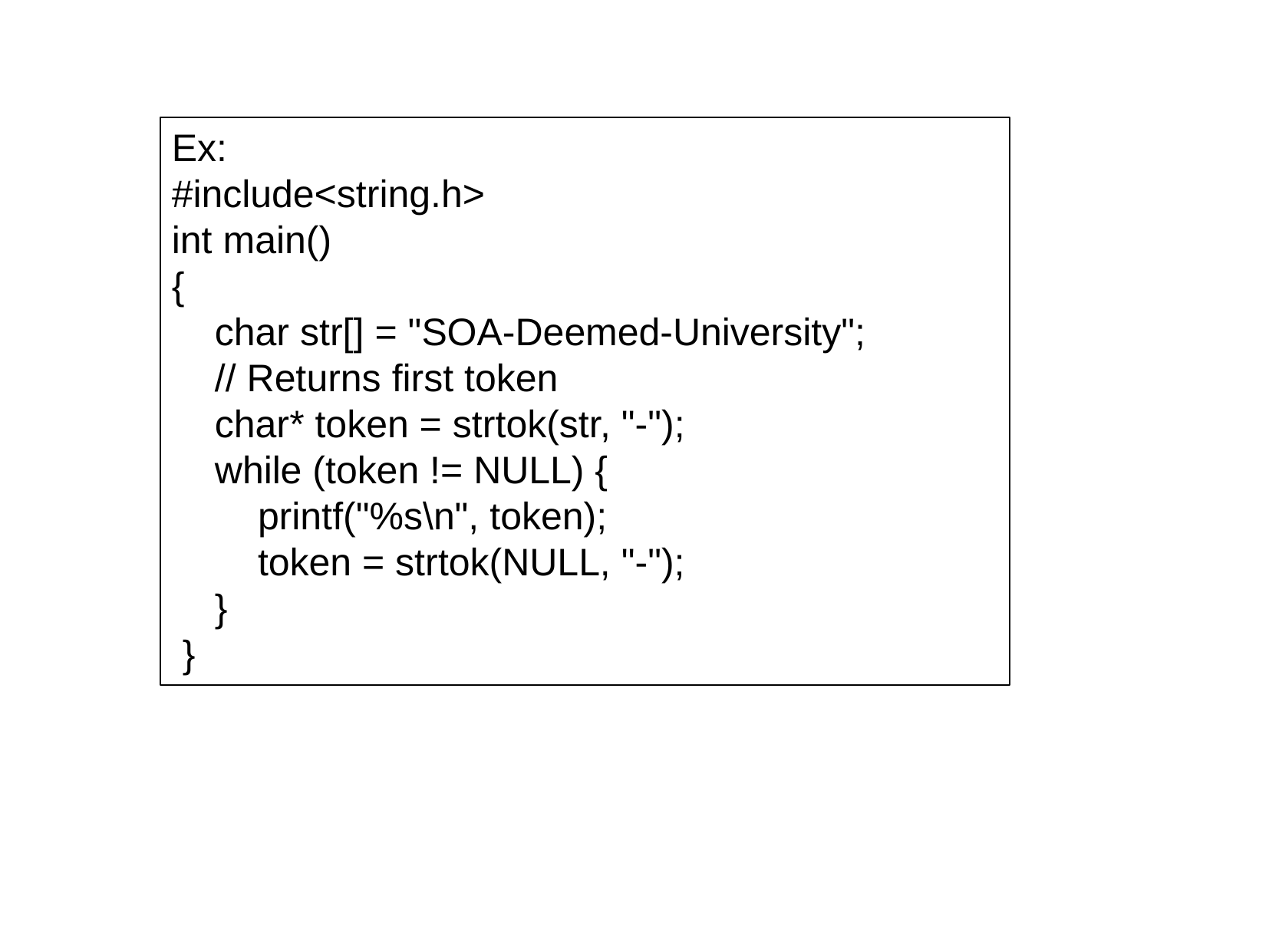

Ex:
#include<string.h>
int main()
{
    char str[] = "SOA-Deemed-University";
    // Returns first token
    char* token = strtok(str, "-");
    while (token != NULL) {
        printf("%s\n", token);
        token = strtok(NULL, "-");
    }
 }